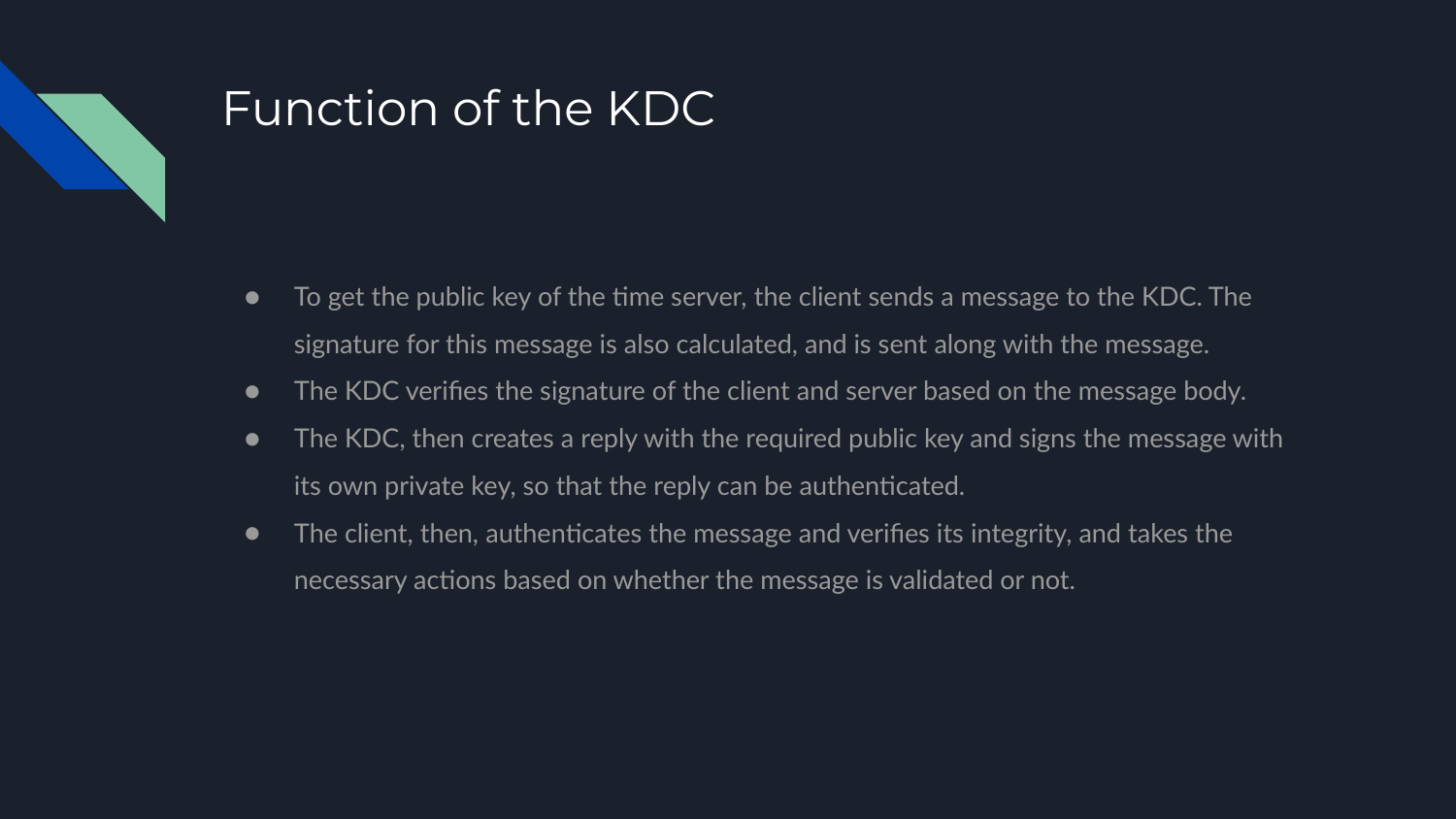

# Function of the KDC
To get the public key of the time server, the client sends a message to the KDC. The signature for this message is also calculated, and is sent along with the message.
The KDC verifies the signature of the client and server based on the message body.
The KDC, then creates a reply with the required public key and signs the message with its own private key, so that the reply can be authenticated.
The client, then, authenticates the message and verifies its integrity, and takes the necessary actions based on whether the message is validated or not.